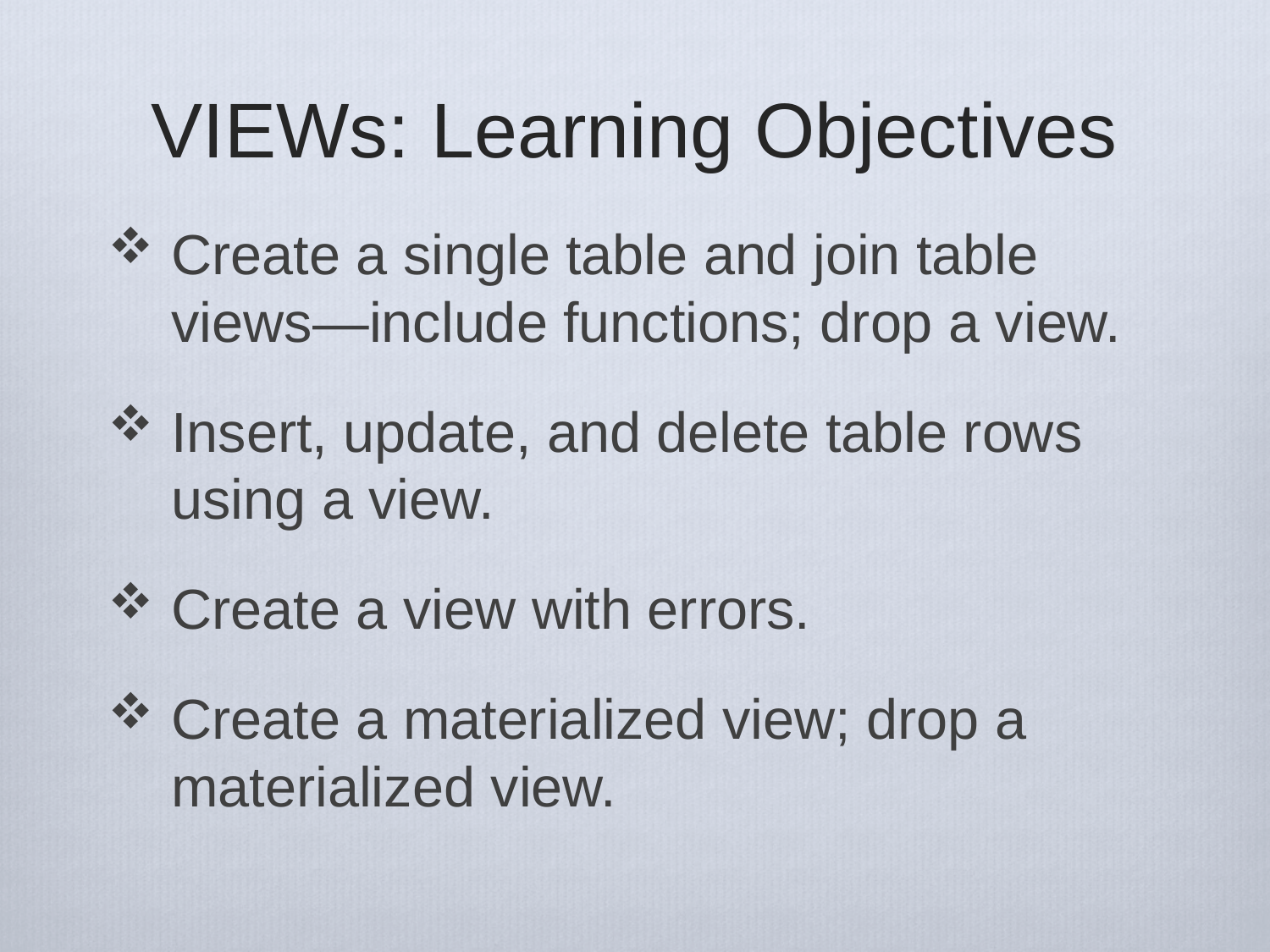

# VIEWs: Learning Objectives
Create a single table and join table views—include functions; drop a view.
Insert, update, and delete table rows using a view.
Create a view with errors.
Create a materialized view; drop a materialized view.